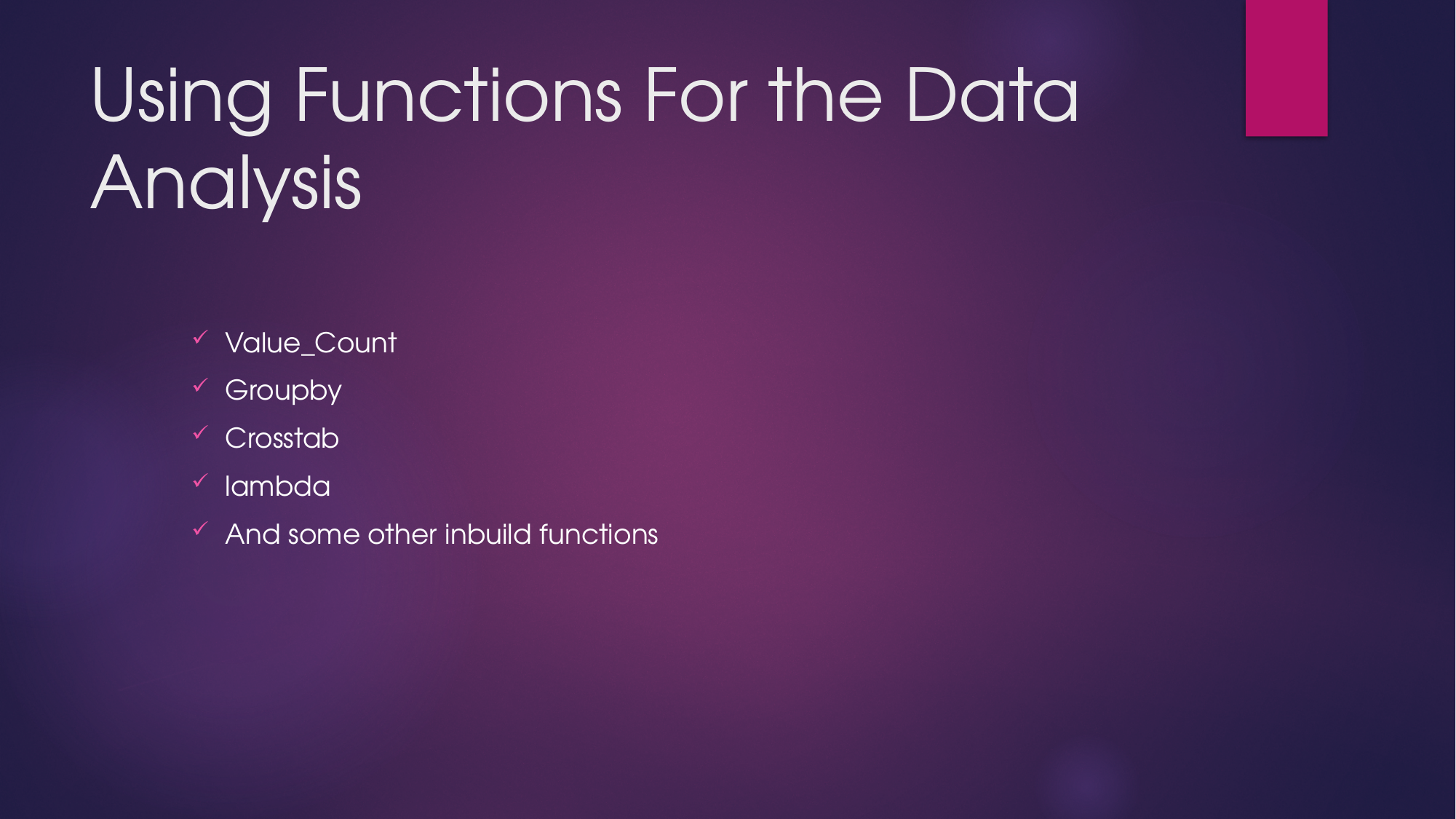

# Using Functions For the Data Analysis
Value_Count
Groupby
Crosstab
lambda
And some other inbuild functions